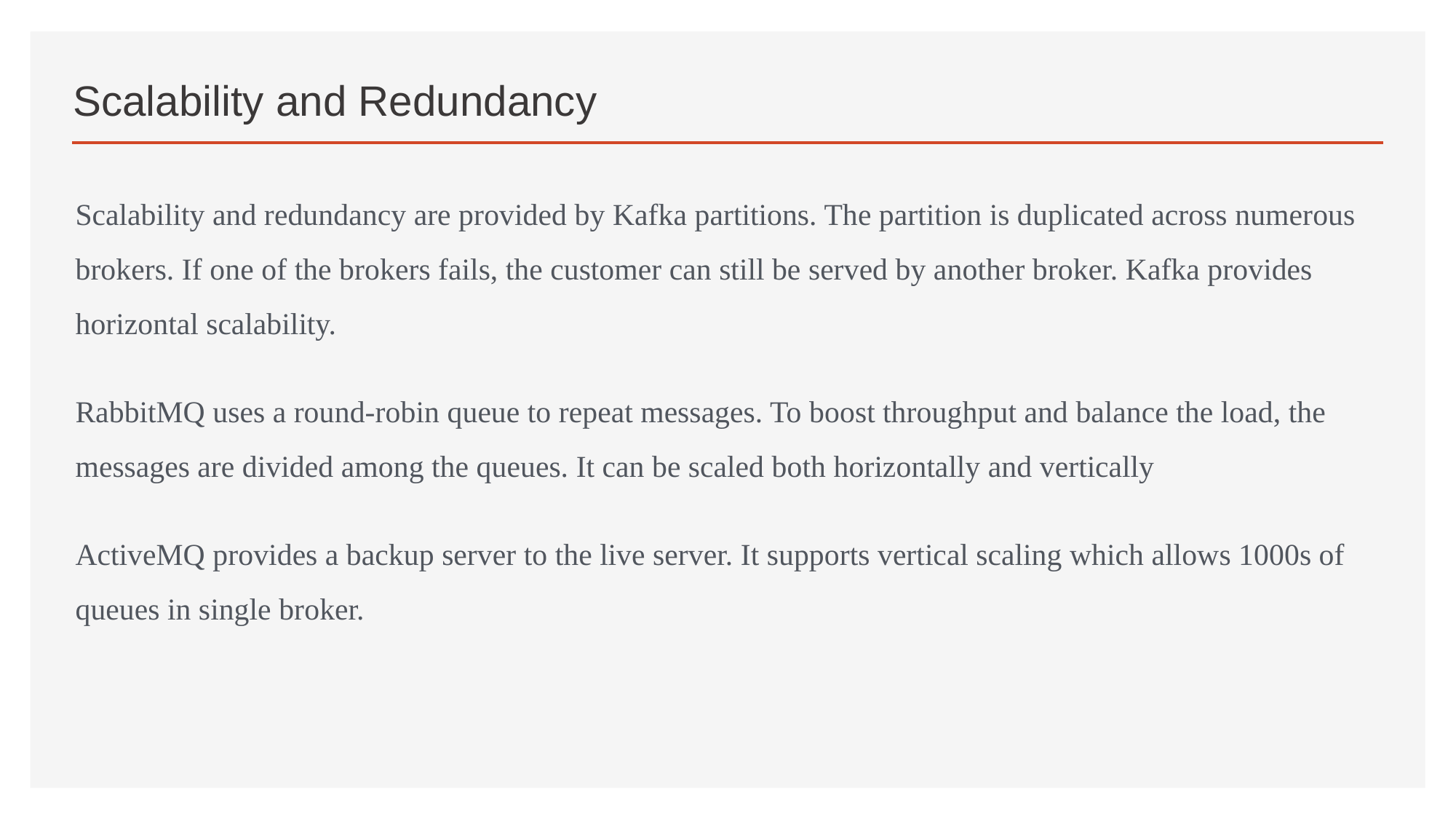

# Scalability and Redundancy
Scalability and redundancy are provided by Kafka partitions. The partition is duplicated across numerous brokers. If one of the brokers fails, the customer can still be served by another broker. Kafka provides horizontal scalability.
RabbitMQ uses a round-robin queue to repeat messages. To boost throughput and balance the load, the messages are divided among the queues. It can be scaled both horizontally and vertically
ActiveMQ provides a backup server to the live server. It supports vertical scaling which allows 1000s of queues in single broker.